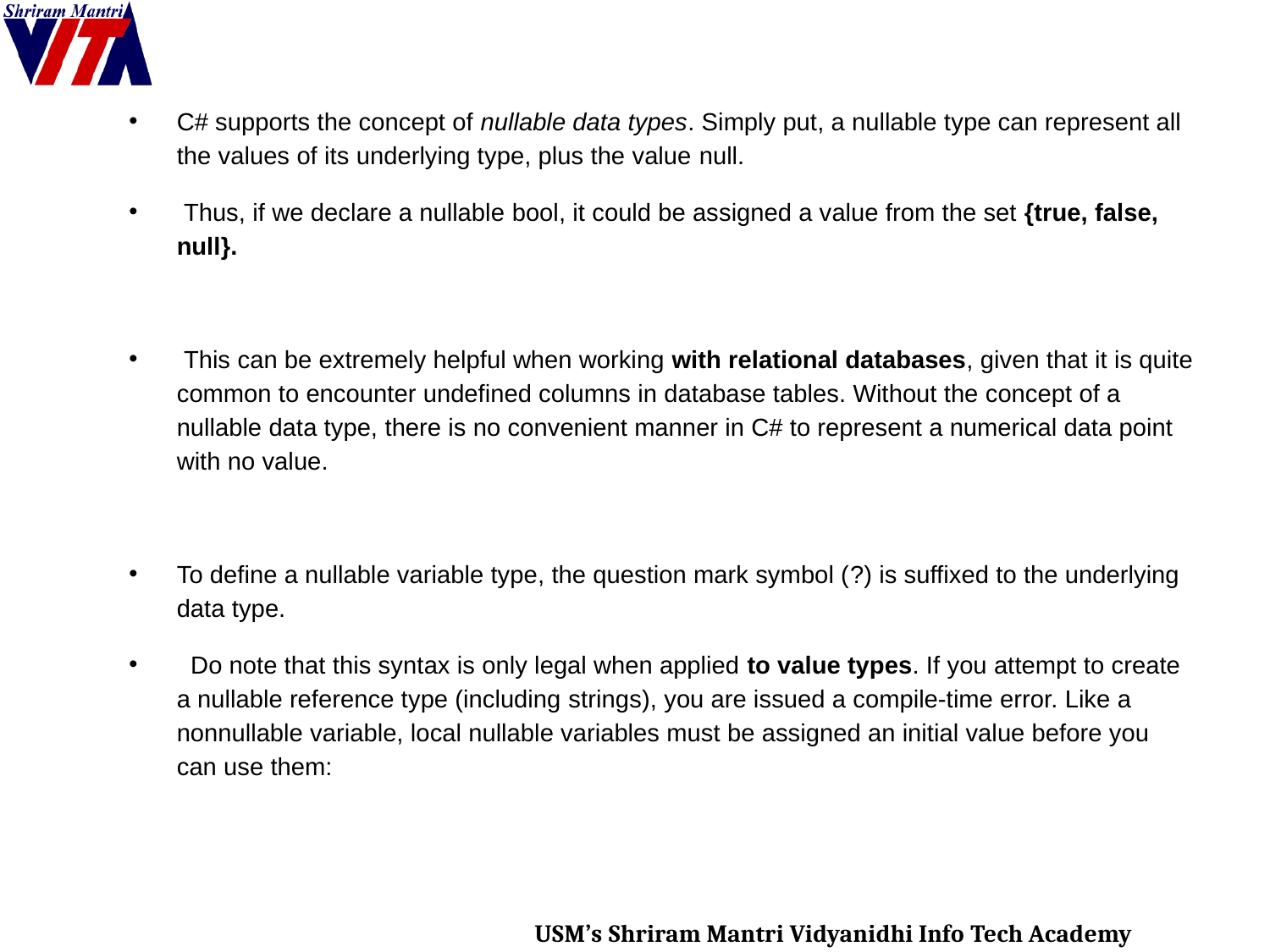

C# supports the concept of nullable data types. Simply put, a nullable type can represent all the values of its underlying type, plus the value null.
 Thus, if we declare a nullable bool, it could be assigned a value from the set {true, false, null}.

 This can be extremely helpful when working with relational databases, given that it is quite common to encounter undefined columns in database tables. Without the concept of a nullable data type, there is no convenient manner in C# to represent a numerical data point with no value.

To define a nullable variable type, the question mark symbol (?) is suffixed to the underlying data type.
  Do note that this syntax is only legal when applied to value types. If you attempt to create a nullable reference type (including strings), you are issued a compile-time error. Like a nonnullable variable, local nullable variables must be assigned an initial value before you can use them: